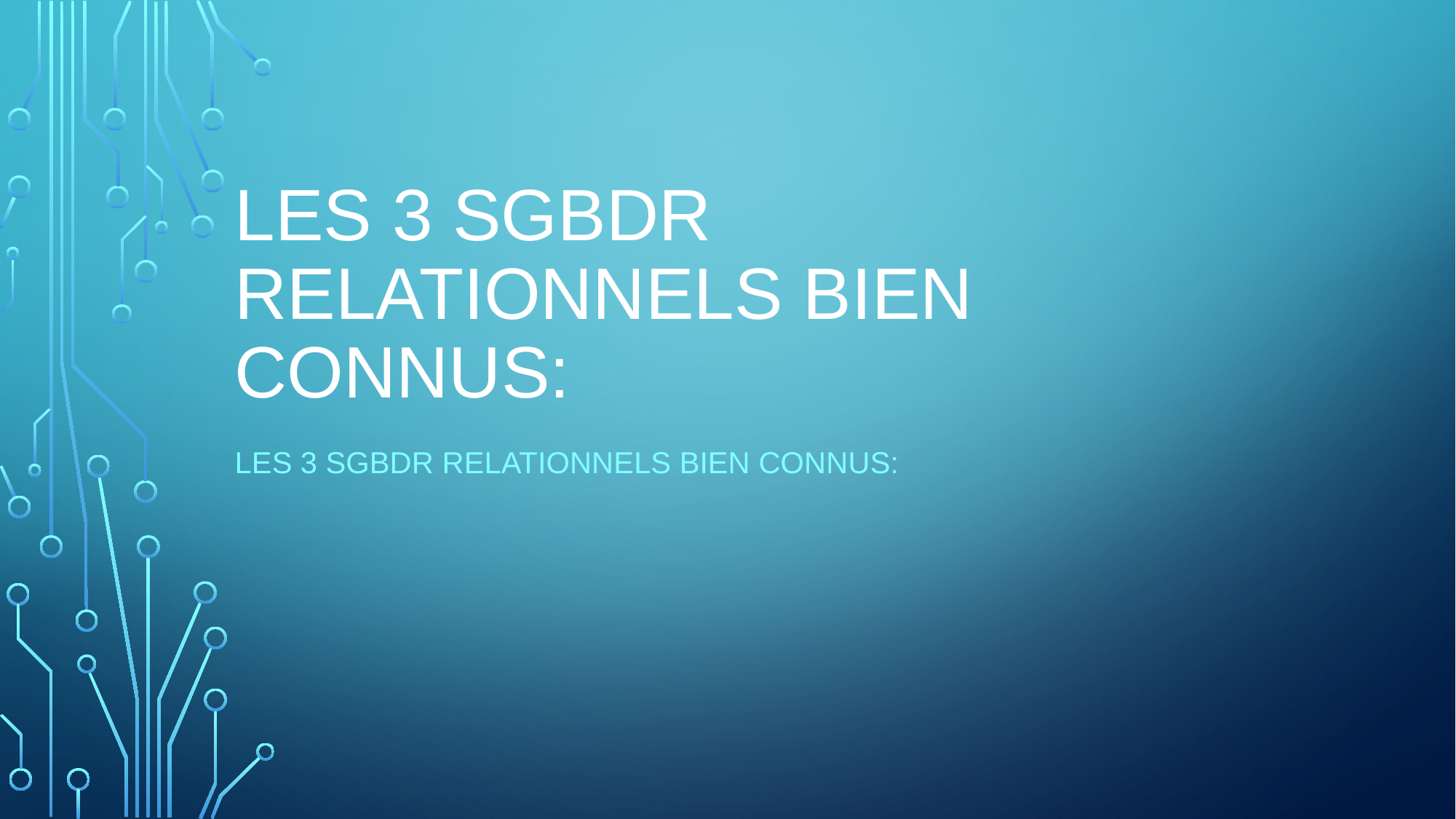

# Les 3 SGBDR relationnels bien connus:
Les 3 SGBDR relationnels bien connus: